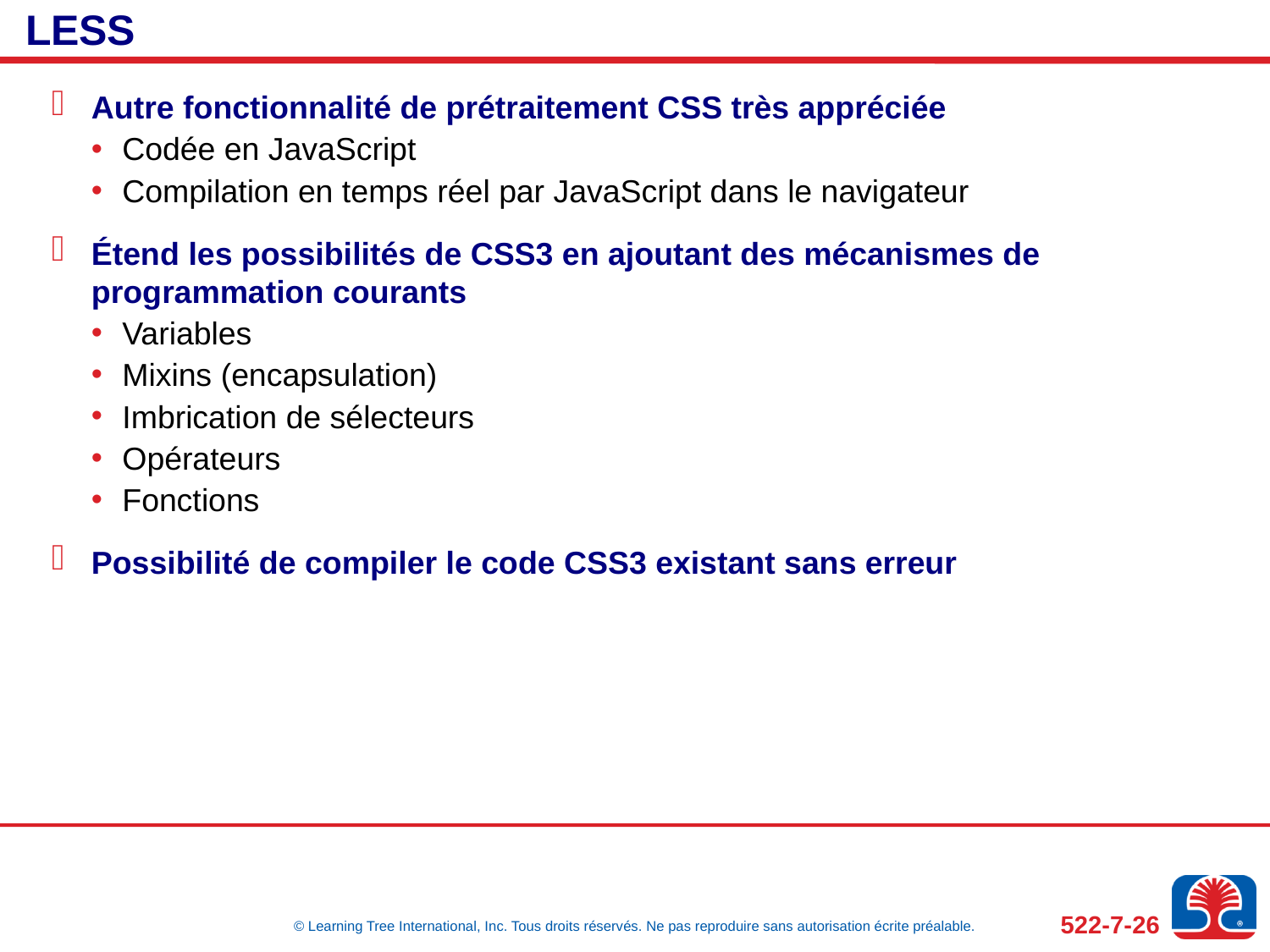

# LESS
Autre fonctionnalité de prétraitement CSS très appréciée
Codée en JavaScript
Compilation en temps réel par JavaScript dans le navigateur
Étend les possibilités de CSS3 en ajoutant des mécanismes de programmation courants
Variables
Mixins (encapsulation)
Imbrication de sélecteurs
Opérateurs
Fonctions
Possibilité de compiler le code CSS3 existant sans erreur